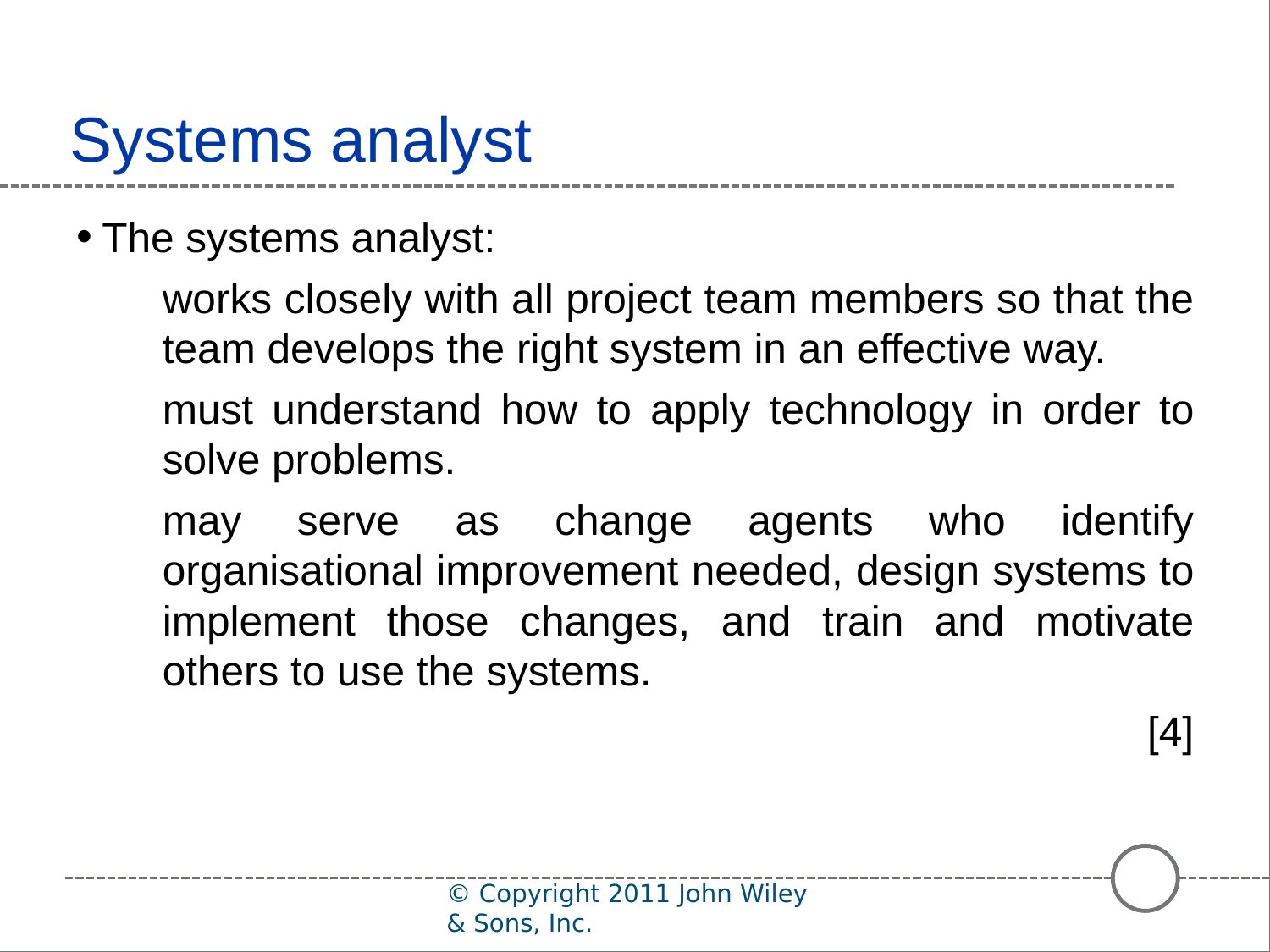

# Systems analyst
The systems analyst:
works closely with all project team members so that the team develops the right system in an effective way.
must understand how to apply technology in order to solve problems.
may serve as change agents who identify organisational improvement needed, design systems to implement those changes, and train and motivate others to use the systems.
[4]
© Copyright 2011 John Wiley & Sons, Inc.